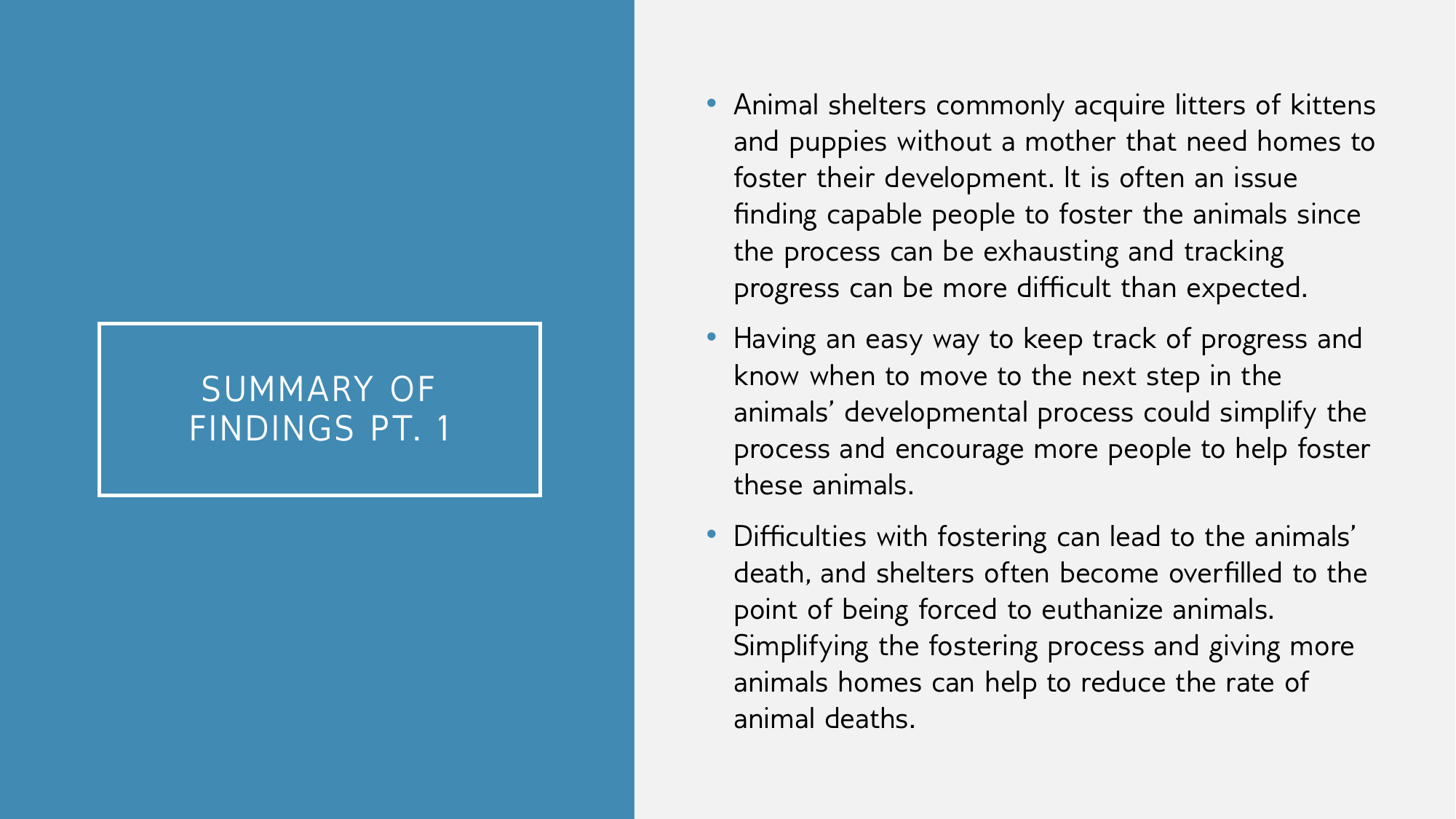

Animal shelters commonly acquire litters of kittens and puppies without a mother that need homes to foster their development. It is often an issue finding capable people to foster the animals since the process can be exhausting and tracking progress can be more difficult than expected.
Having an easy way to keep track of progress and know when to move to the next step in the animals’ developmental process could simplify the process and encourage more people to help foster these animals.
Difficulties with fostering can lead to the animals’ death, and shelters often become overfilled to the point of being forced to euthanize animals. Simplifying the fostering process and giving more animals homes can help to reduce the rate of animal deaths.
# Summary of Findings Pt. 1